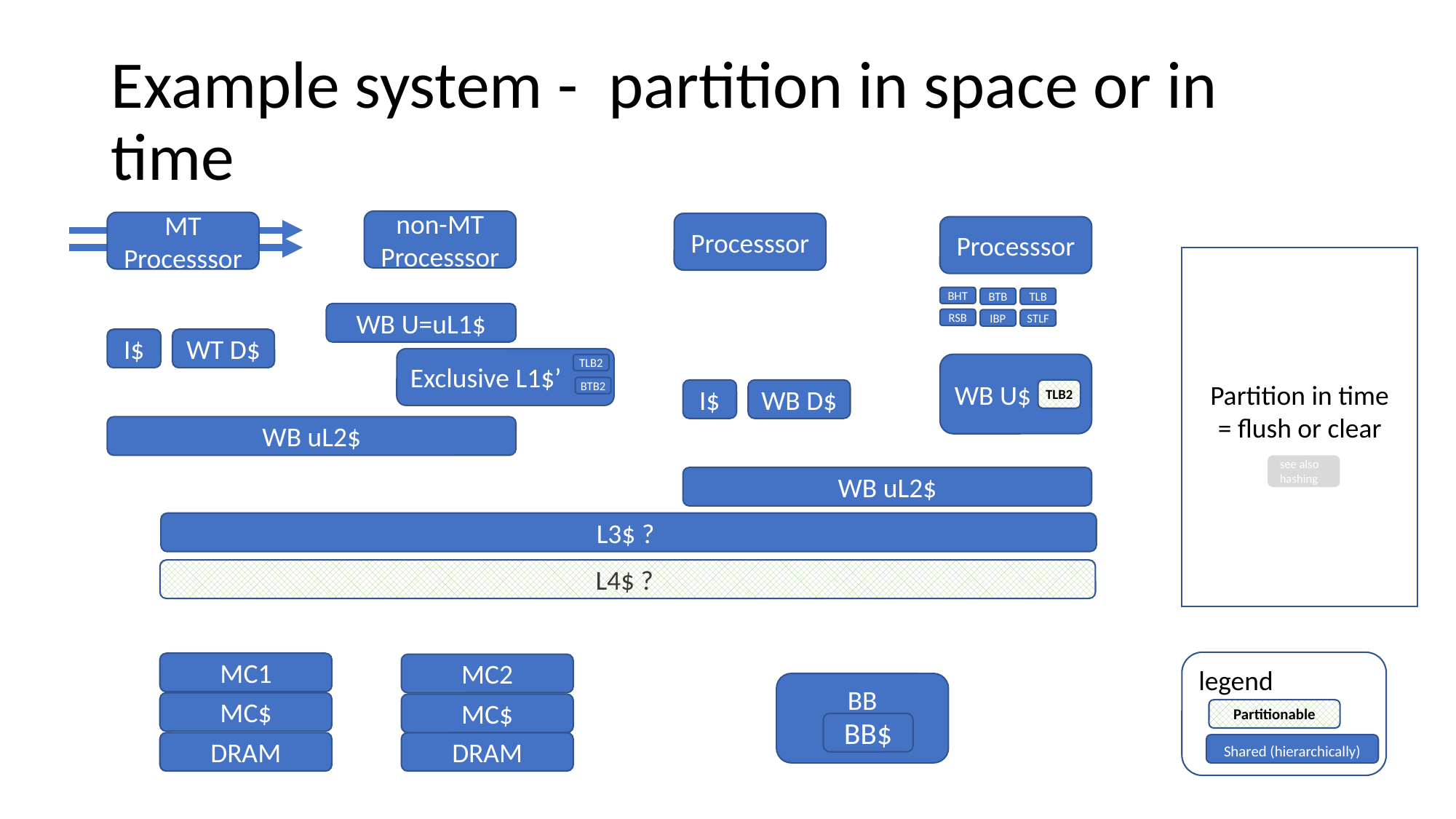

# Example system -  partition in space or in time
non-MT Processsor
MT Processsor
WB U=uL1$
I$
WT D$
Exclusive L1$’
WB uL2$
Processsor
Processsor
WB U$
I$
WB D$
WB uL2$
Partition in time
= flush or clear

BHT
BTB
TLB
RSB
IBP
STLF
TLB2
BTB2
TLB2
see also hashing
L3$ ?
L4$ ?
legend
MC1
MC2
BB
MC$
MC$
Partitionable
BB$
DRAM
DRAM
Shared (hierarchically)